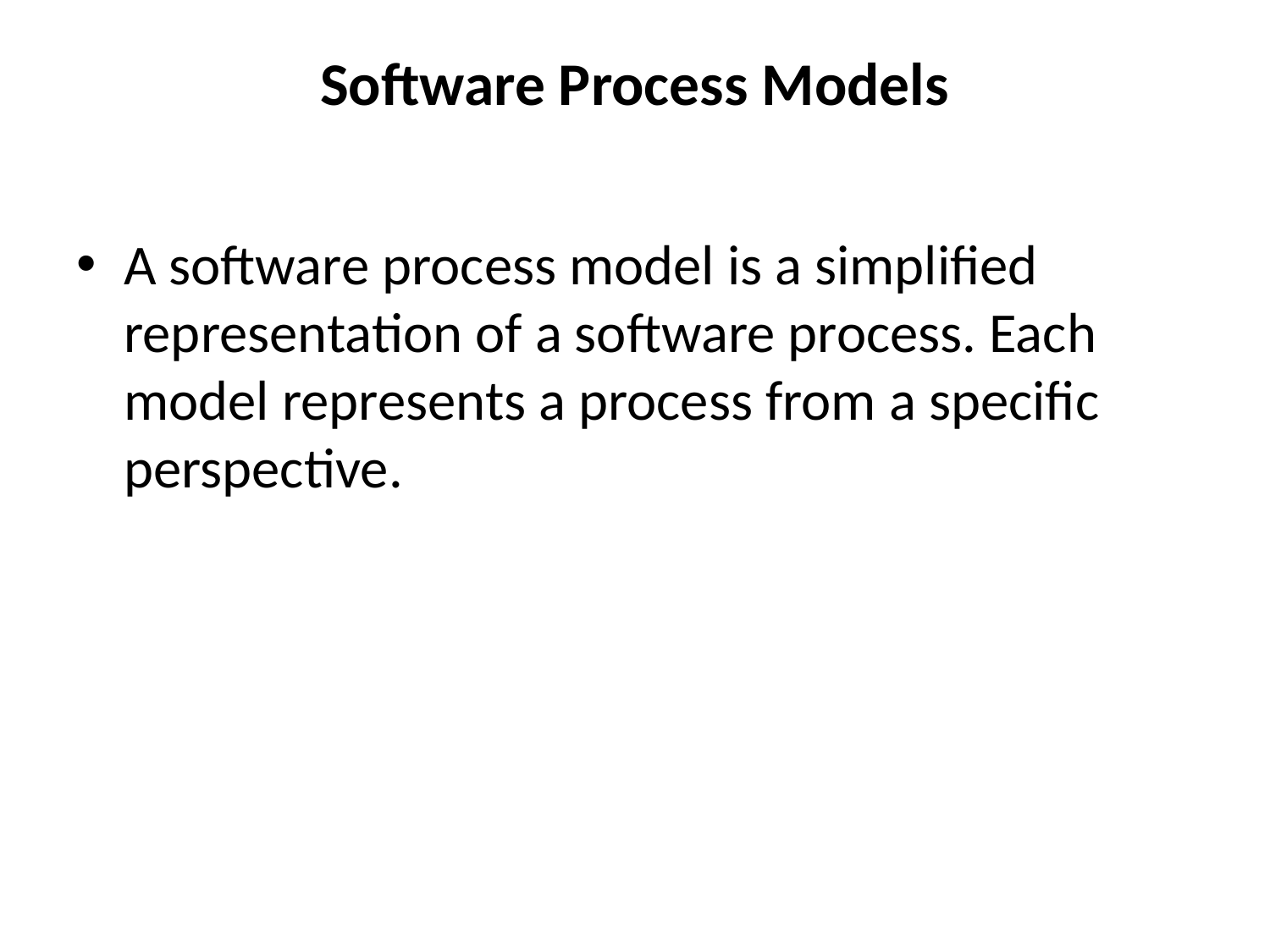

# Software Process Models
A software process model is a simplified representation of a software process. Each model represents a process from a specific perspective.